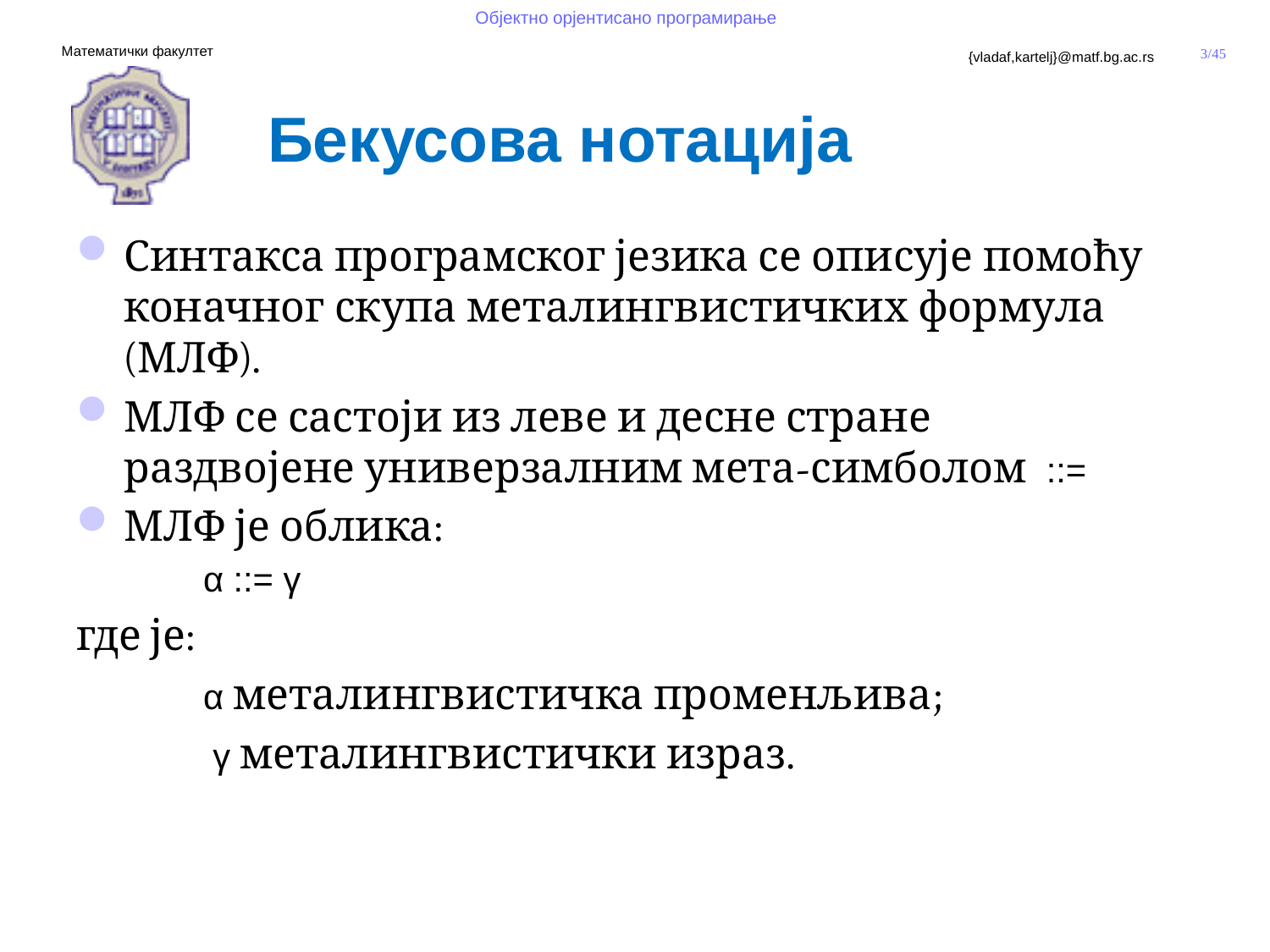

# Бекусова нотација
Синтакса програмског језика се описује помоћу
коначног скупа металингвистичких формула (МЛФ).
МЛФ се састоји из леве и десне стране
раздвојене универзалним мета-симболом  ::=
МЛФ је облика:
	α ::= γ
где је:
 	α металингвистичка променљива;
	 γ металингвистички израз.